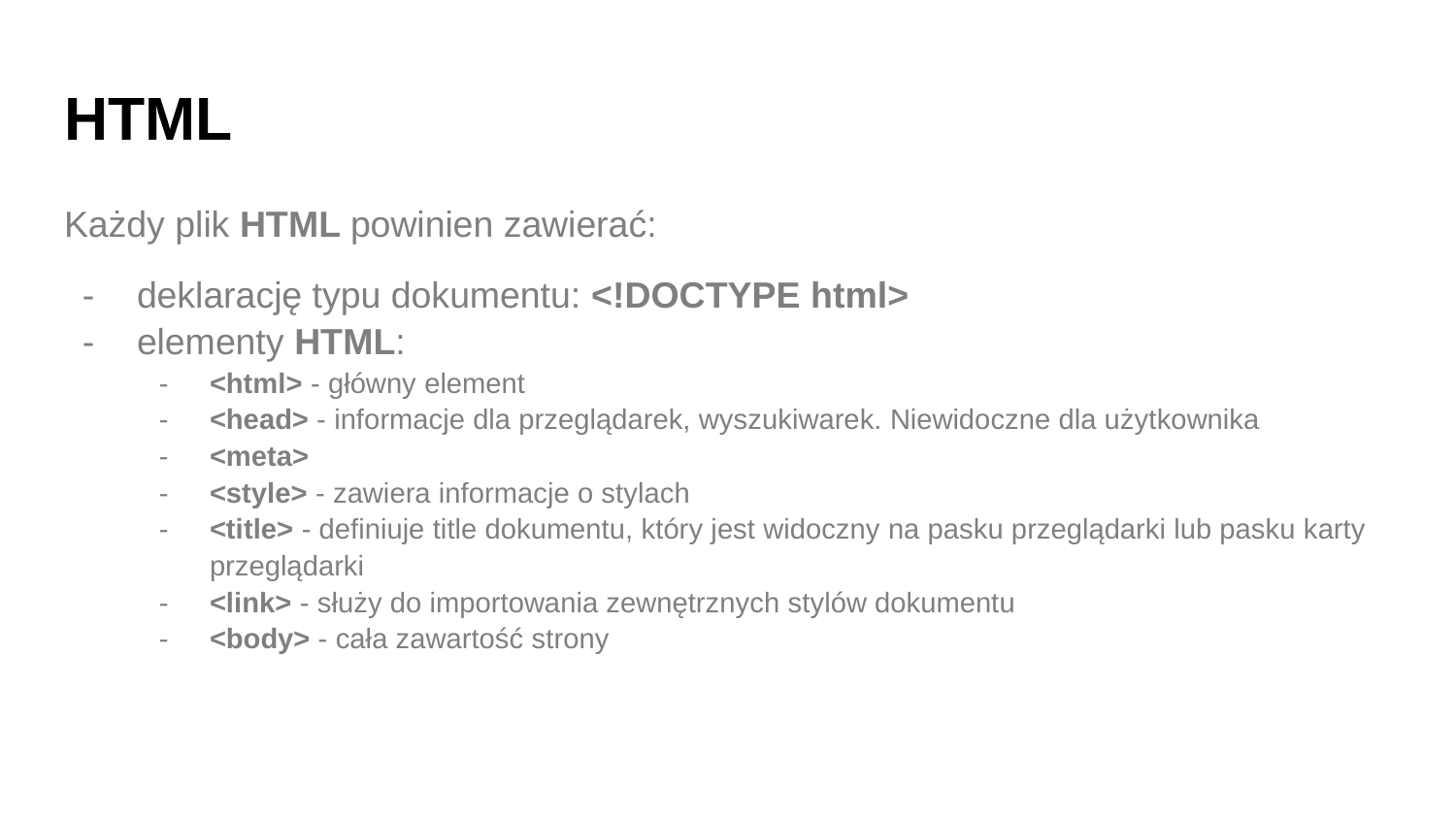

# HTML
Każdy plik HTML powinien zawierać:
deklarację typu dokumentu: <!DOCTYPE html>
elementy HTML:
<html> - główny element
<head> - informacje dla przeglądarek, wyszukiwarek. Niewidoczne dla użytkownika
<meta>
<style> - zawiera informacje o stylach
<title> - definiuje title dokumentu, który jest widoczny na pasku przeglądarki lub pasku karty przeglądarki
<link> - służy do importowania zewnętrznych stylów dokumentu
<body> - cała zawartość strony